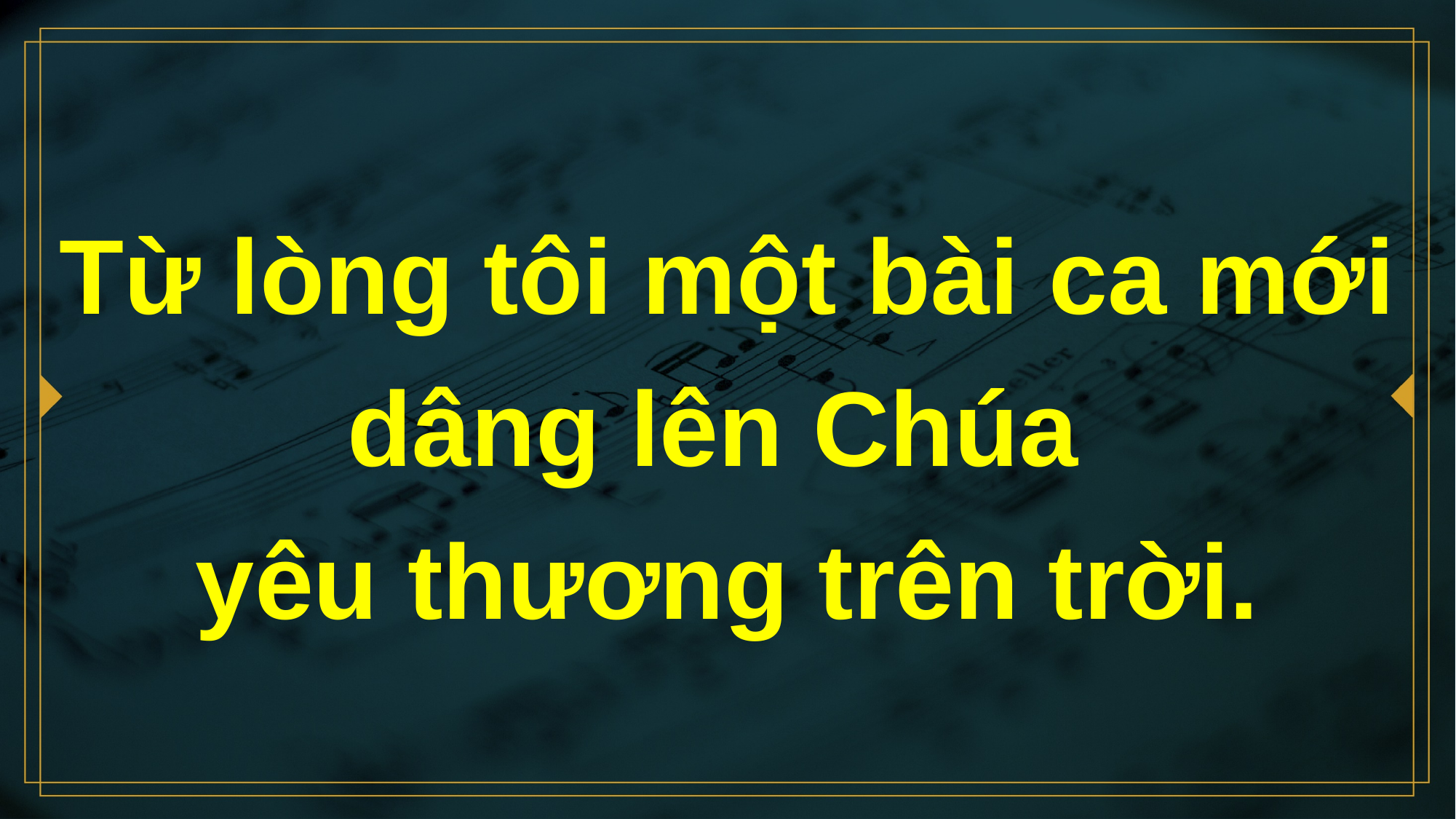

# Từ lòng tôi một bài ca mới dâng lên Chúa yêu thương trên trời.